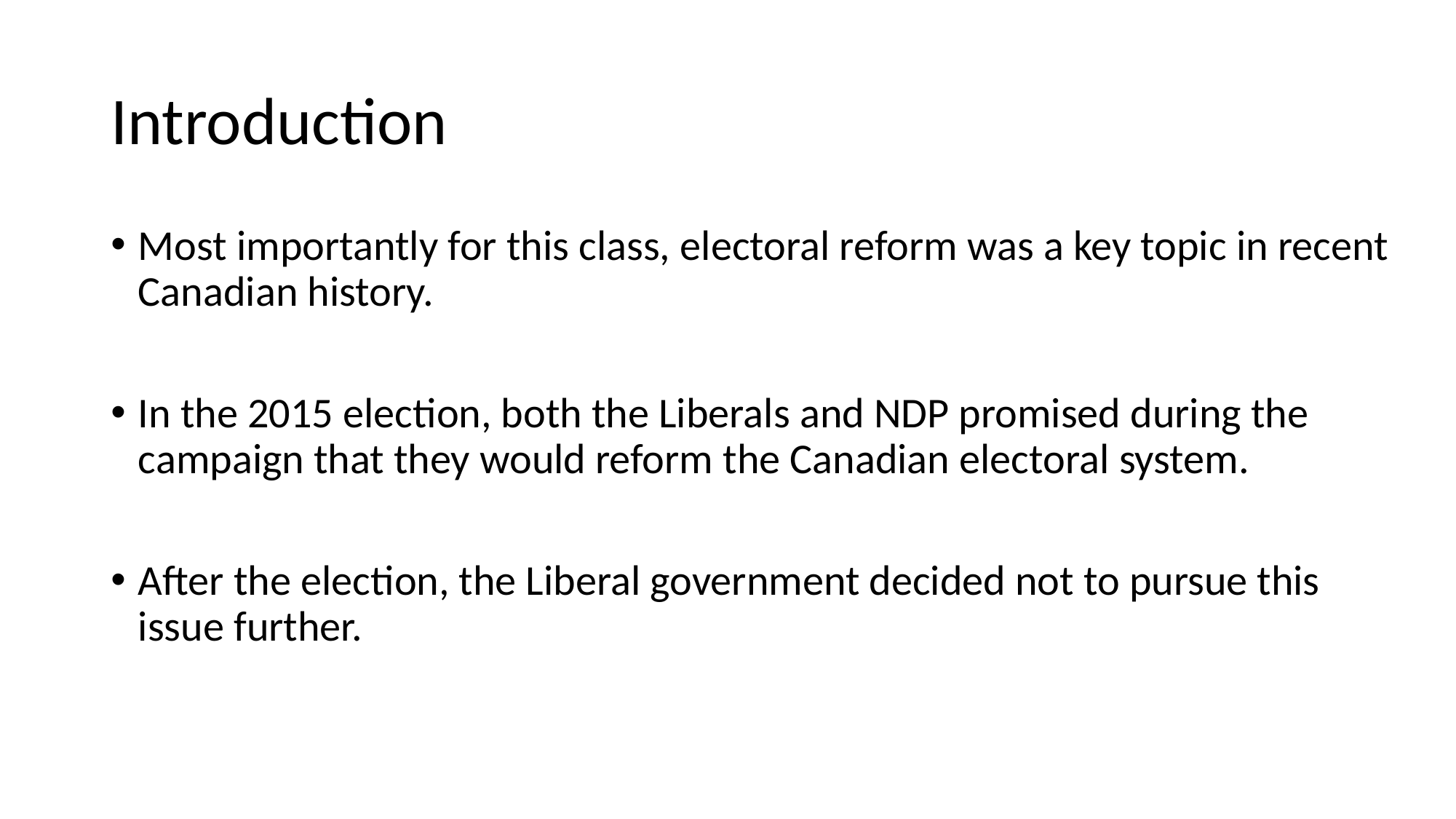

# Introduction
Most importantly for this class, electoral reform was a key topic in recent Canadian history.

In the 2015 election, both the Liberals and NDP promised during the campaign that they would reform the Canadian electoral system.

After the election, the Liberal government decided not to pursue this issue further.